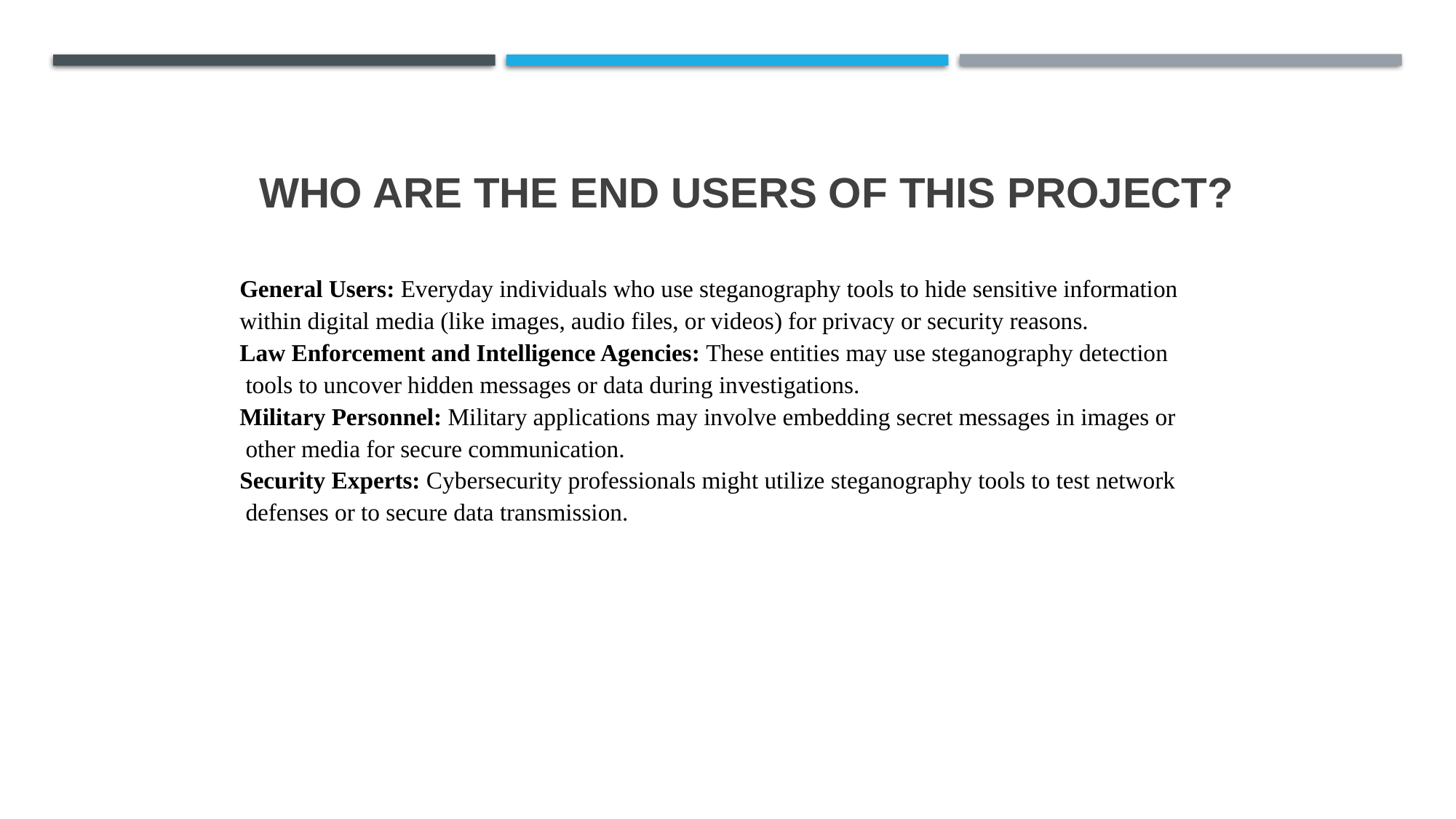

# WHO ARE THE END USERS of this project?
General Users: Everyday individuals who use steganography tools to hide sensitive information
within digital media (like images, audio files, or videos) for privacy or security reasons.
Law Enforcement and Intelligence Agencies: These entities may use steganography detection
 tools to uncover hidden messages or data during investigations.
Military Personnel: Military applications may involve embedding secret messages in images or
 other media for secure communication.
Security Experts: Cybersecurity professionals might utilize steganography tools to test network
 defenses or to secure data transmission.